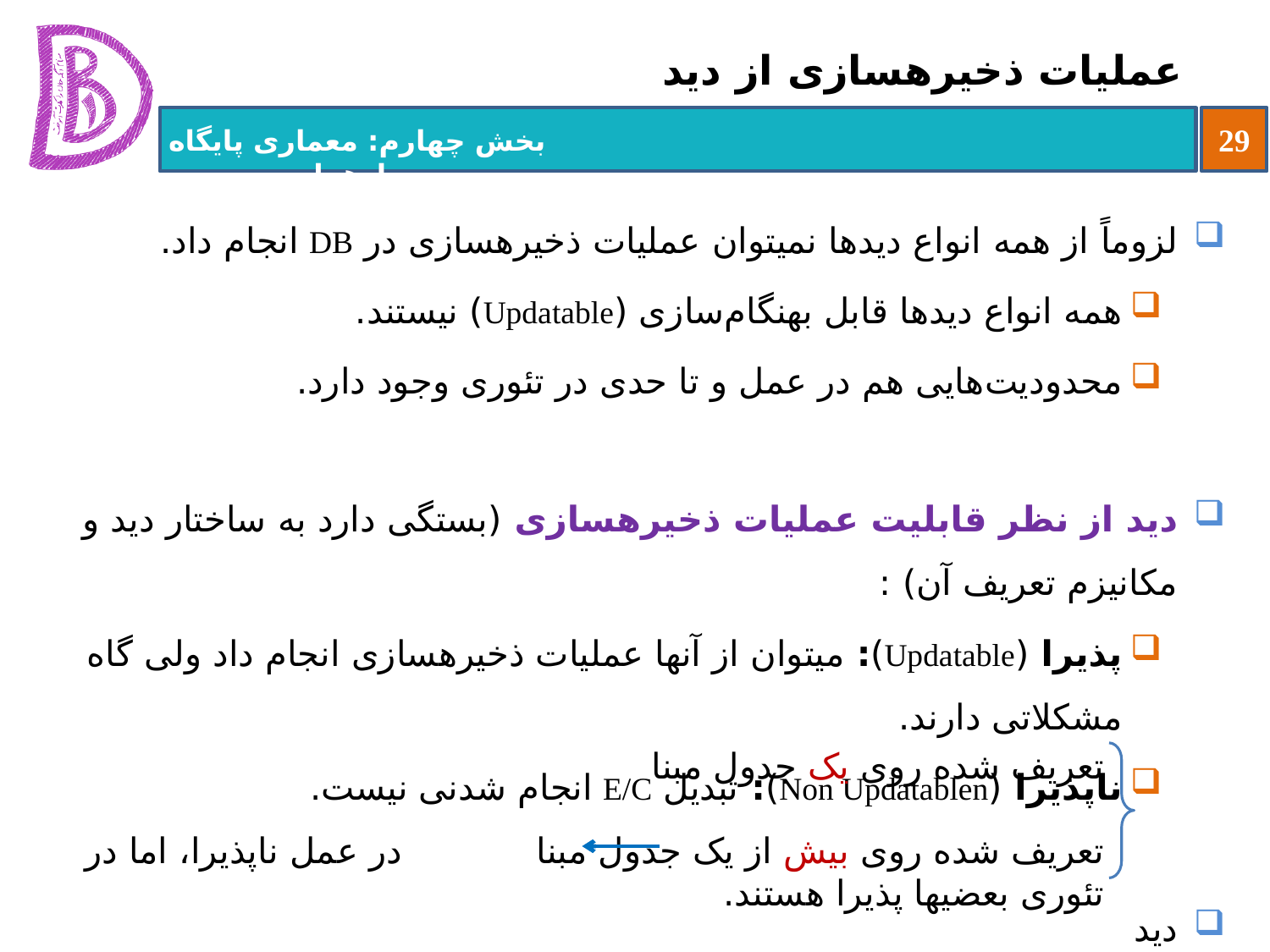

# عملیات ذخیره‏سازی از دید
لزوماً از همه انواع دیدها نمی‏توان عملیات ذخیره‏سازی در DB انجام داد.
همه انواع دیدها قابل بهنگام‌سازی (Updatable) نیستند.
محدودیت‌هایی هم در عمل و تا حدی در تئوری وجود دارد.

دید از نظر قابلیت عملیات ذخیره‏سازی (بستگی دارد به ساختار دید و مکانیزم تعریف آن) :
پذیرا (Updatable): می‏توان از آنها عملیات ذخیره‏سازی انجام داد ولی گاه مشکلاتی دارند.
ناپذیرا (Non Updatablen): تبدیل E/C انجام شدنی نیست.

دید

تعریف شده روی یک جدول مبنا

تعریف شده روی بیش از یک جدول مبنا            در عمل ناپذیرا، اما در تئوری بعضی‏ها پذیرا هستند.